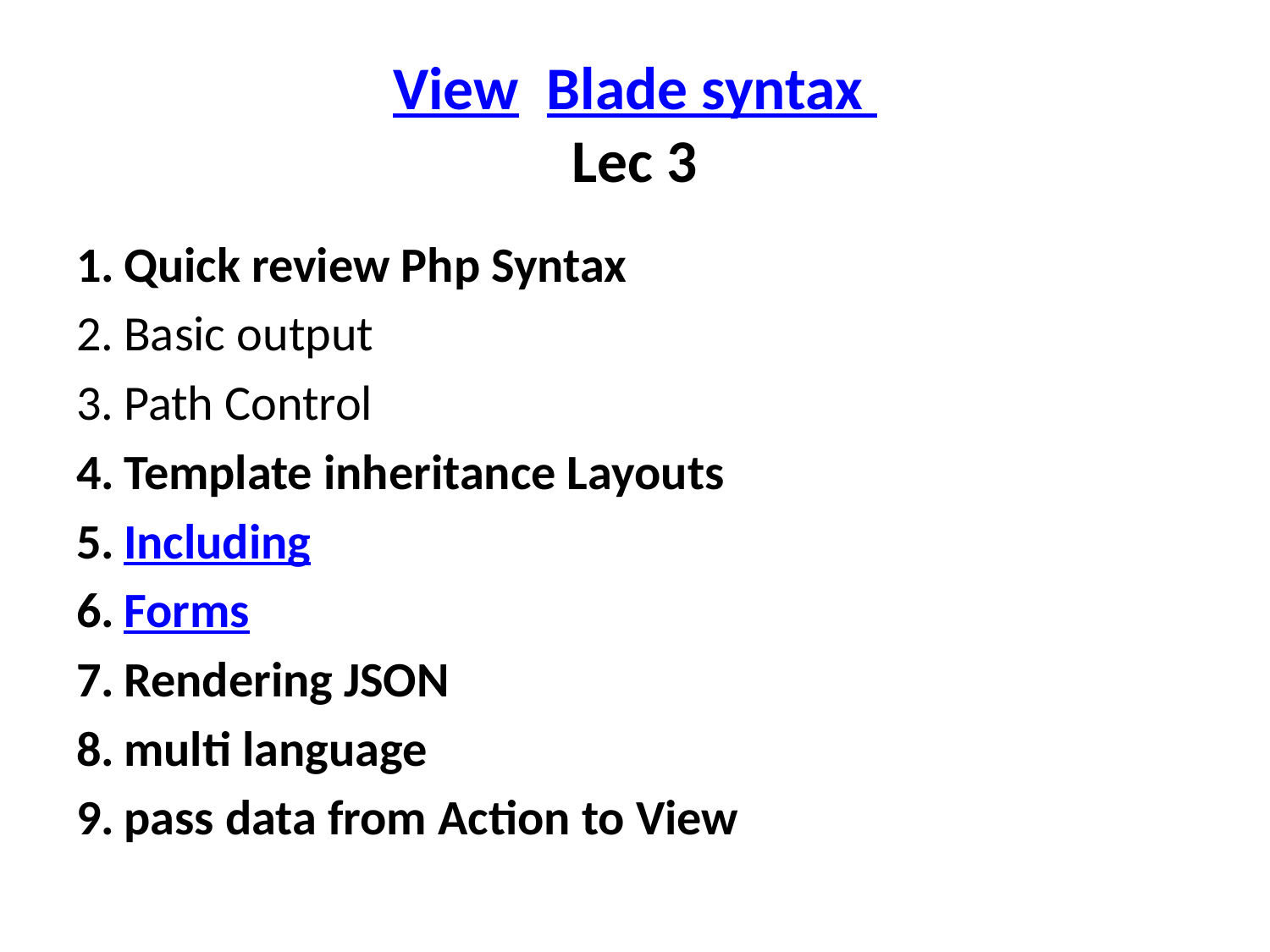

# View  Blade syntax Lec 3
Quick review Php Syntax
Basic output
Path Control
Template inheritance Layouts
Including
Forms
Rendering JSON
multi language
pass data from Action to View